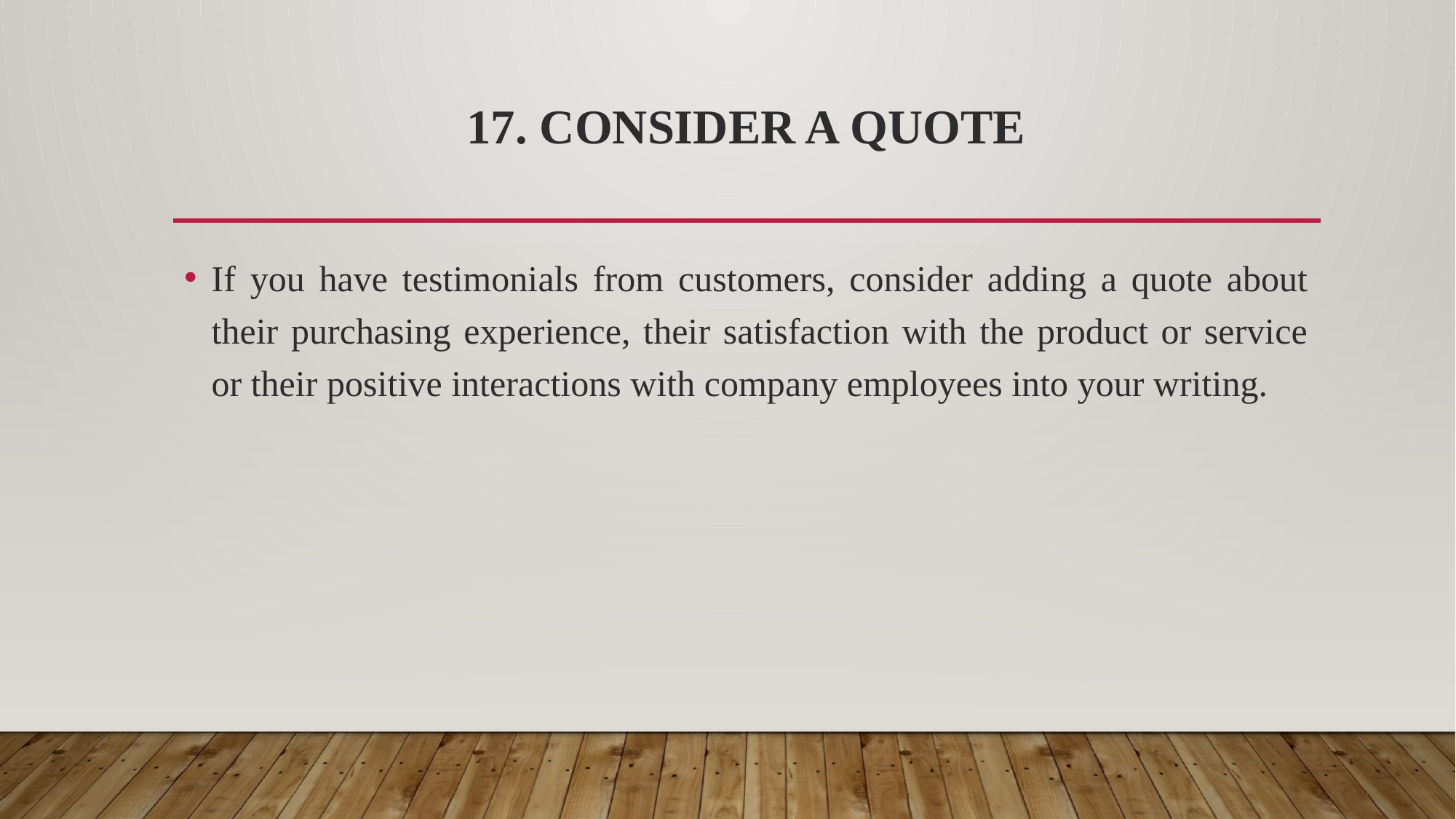

# 17. Consider a quote
If you have testimonials from customers, consider adding a quote about their purchasing experience, their satisfaction with the product or service or their positive interactions with company employees into your writing.